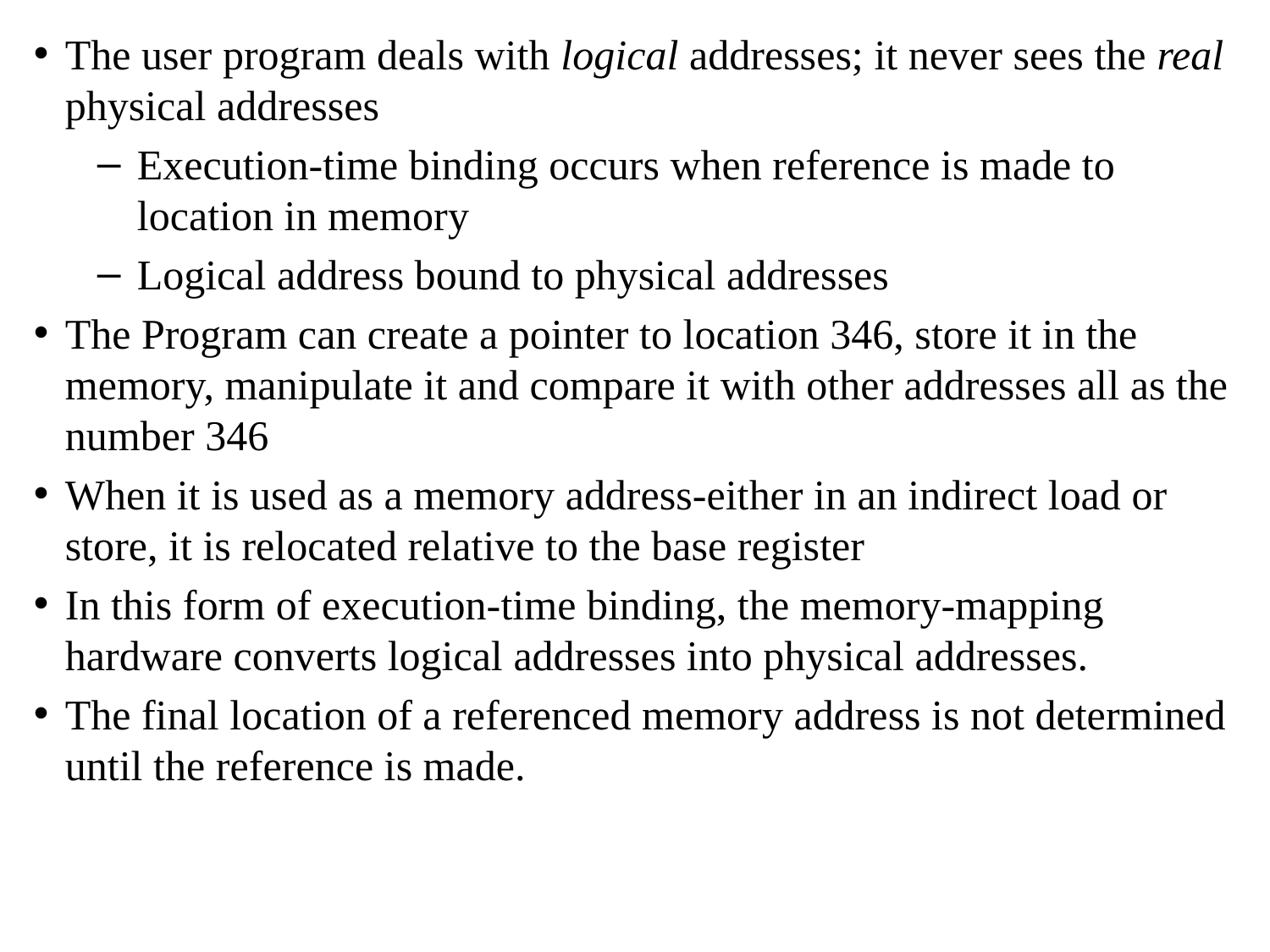

The user program deals with logical addresses; it never sees the real physical addresses
Execution-time binding occurs when reference is made to location in memory
Logical address bound to physical addresses
The Program can create a pointer to location 346, store it in the memory, manipulate it and compare it with other addresses all as the number 346
When it is used as a memory address-either in an indirect load or store, it is relocated relative to the base register
In this form of execution-time binding, the memory-mapping hardware converts logical addresses into physical addresses.
The final location of a referenced memory address is not determined until the reference is made.